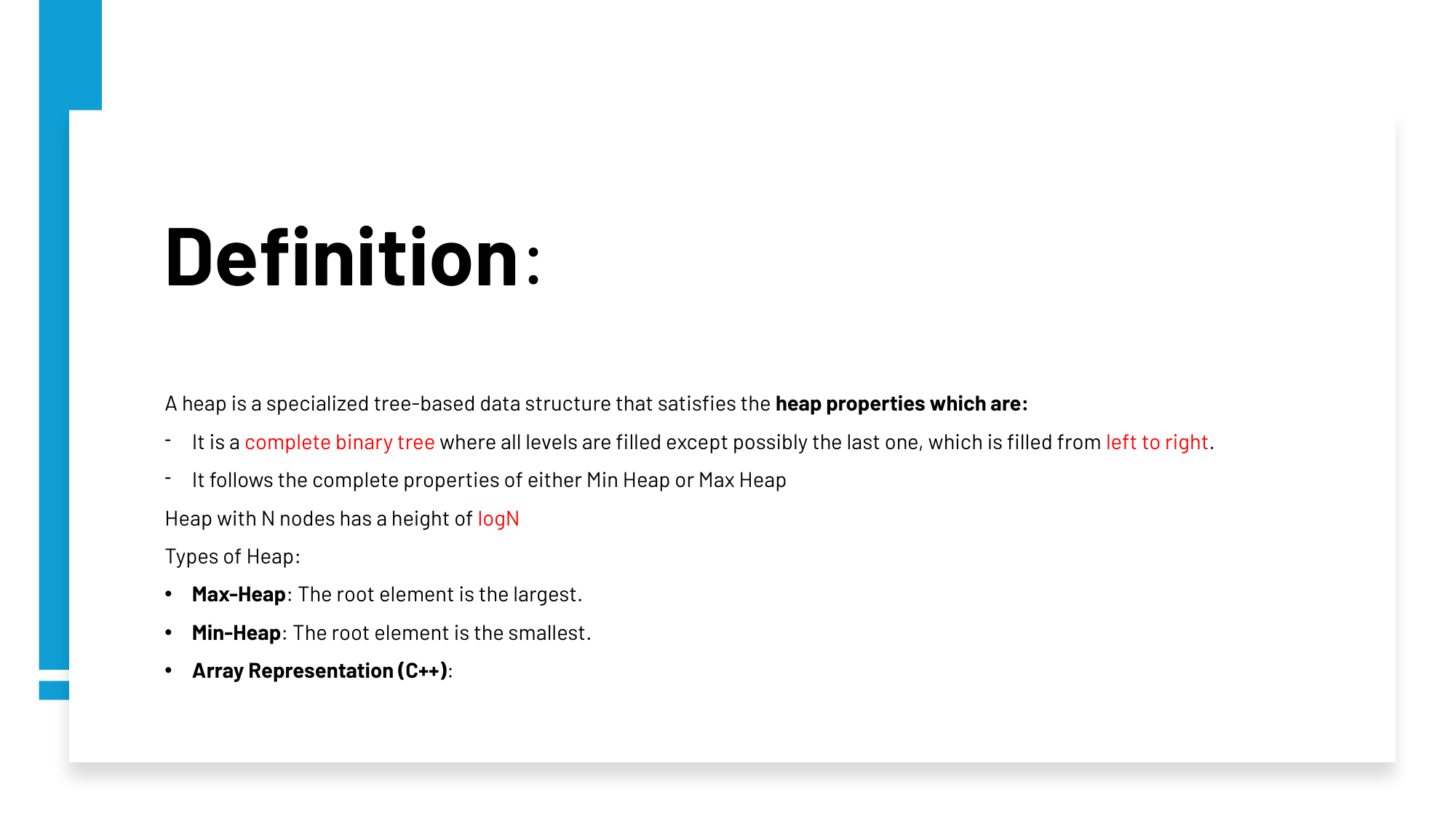

# Definition:

A heap is a specialized tree-based data structure that satisfies the heap properties which are:
It is a complete binary tree where all levels are filled except possibly the last one, which is filled from left to right.
It follows the complete properties of either Min Heap or Max Heap
Heap with N nodes has a height of logN
Types of Heap:
Max-Heap: The root element is the largest.
Min-Heap: The root element is the smallest.
Array Representation (C++):